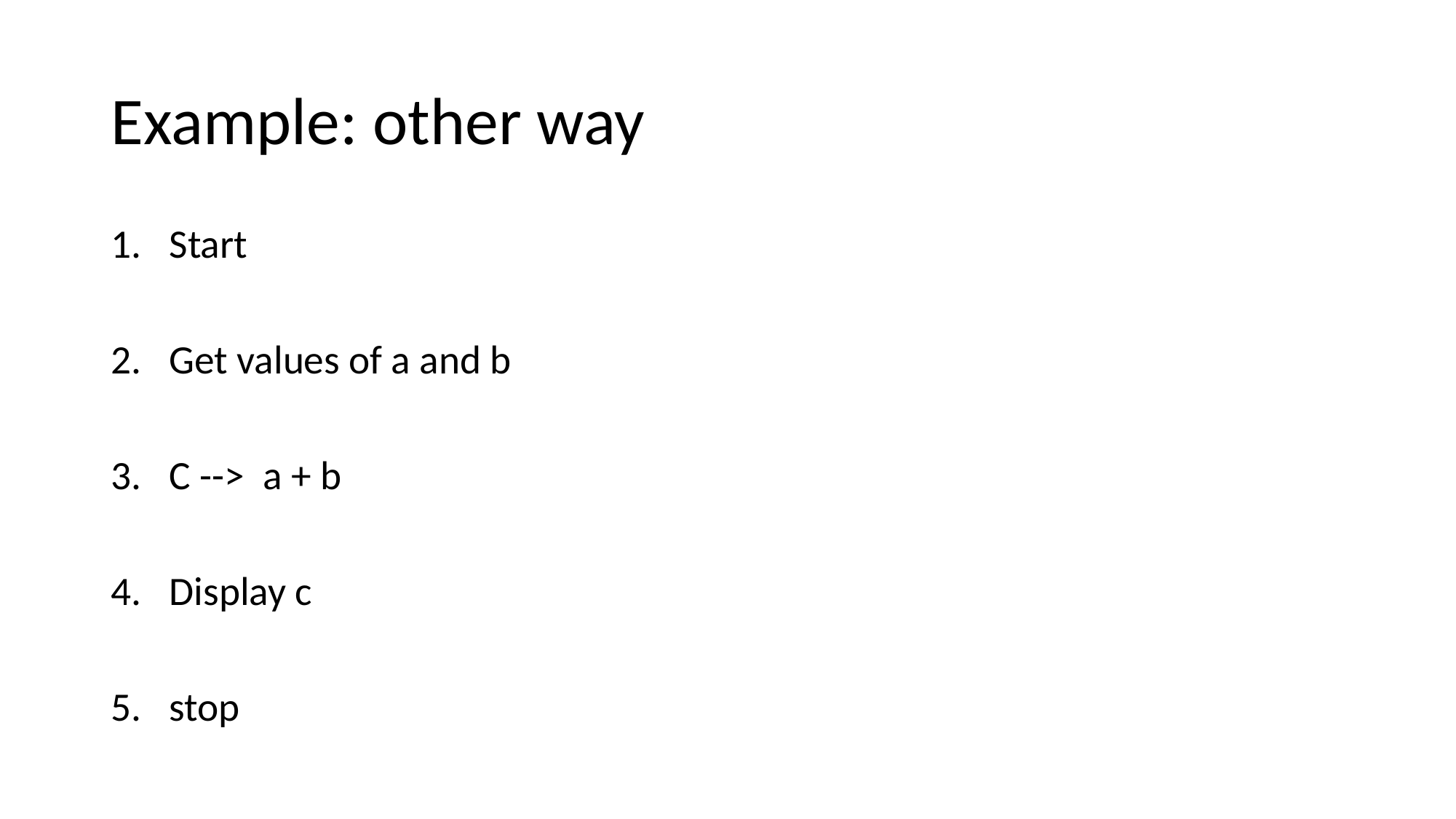

# Example: other way
Start

Get values of a and b

C -->  a + b

Display c

stop